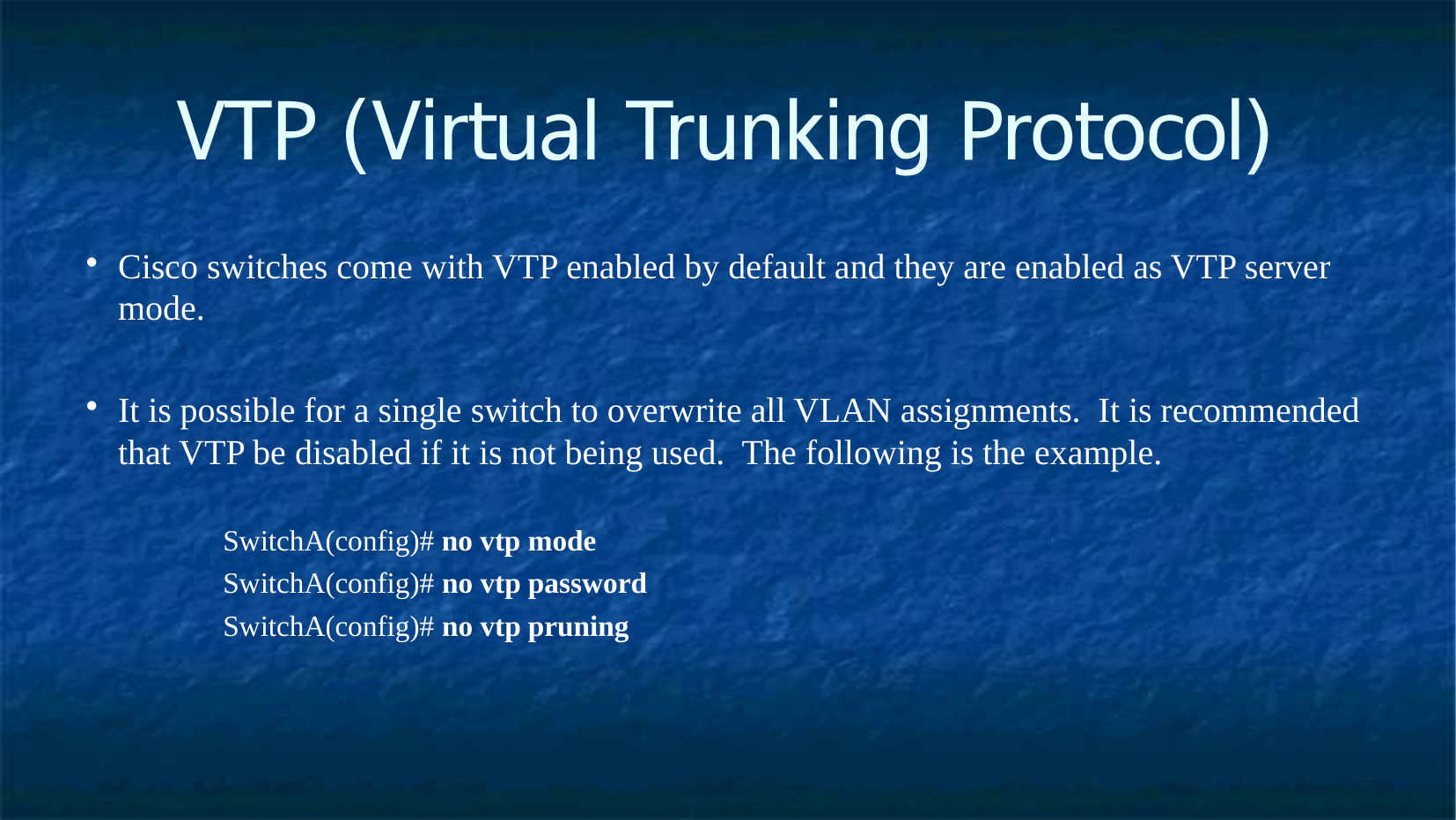

VTP (Virtual Trunking Protocol)
Cisco switches come with VTP enabled by default and they are enabled as VTP server mode.

It is possible for a single switch to overwrite all VLAN assignments.  It is recommended that VTP be disabled if it is not being used.  The following is the example.

SwitchA(config)# no vtp mode
SwitchA(config)# no vtp password
SwitchA(config)# no vtp pruning